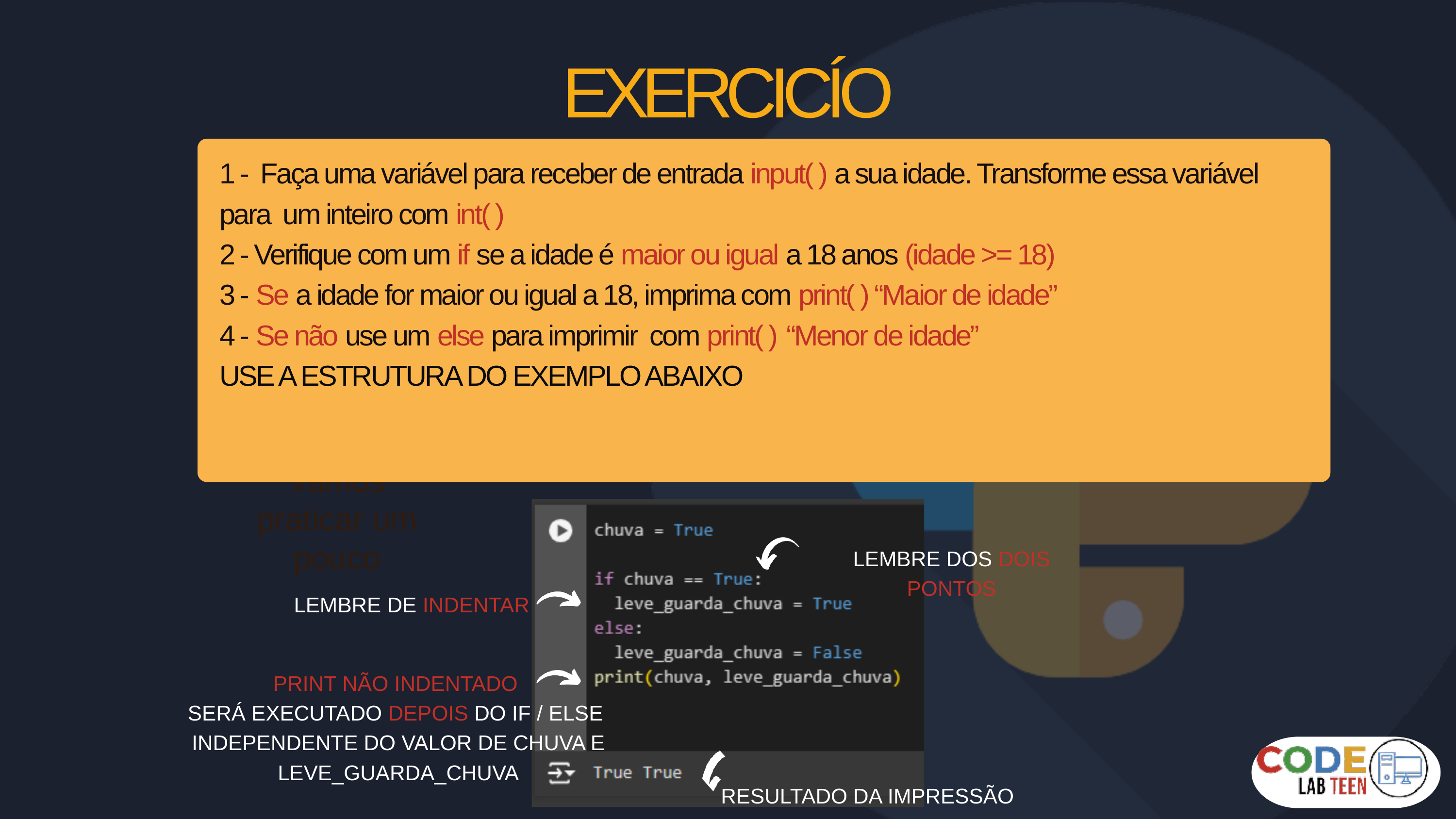

EXERCICÍO

1 -  Faça uma variável para receber de entrada input( ) a sua idade. Transforme essa variável para  um inteiro com int( )
2 - Verifique com um if se a idade é maior ou igual a 18 anos (idade >= 18)
3 - Se a idade for maior ou igual a 18, imprima com print( ) “Maior de idade”
4 - Se não use um else para imprimir  com print( ) “Menor de idade”
USE A ESTRUTURA DO EXEMPLO ABAIXO
Vamos praticar um pouco

LEMBRE DOS DOIS PONTOS
LEMBRE DE INDENTAR

PRINT NÃO INDENTADO
SERÁ EXECUTADO DEPOIS DO IF / ELSE
INDEPENDENTE DO VALOR DE CHUVA E LEVE_GUARDA_CHUVA

RESULTADO DA IMPRESSÃO